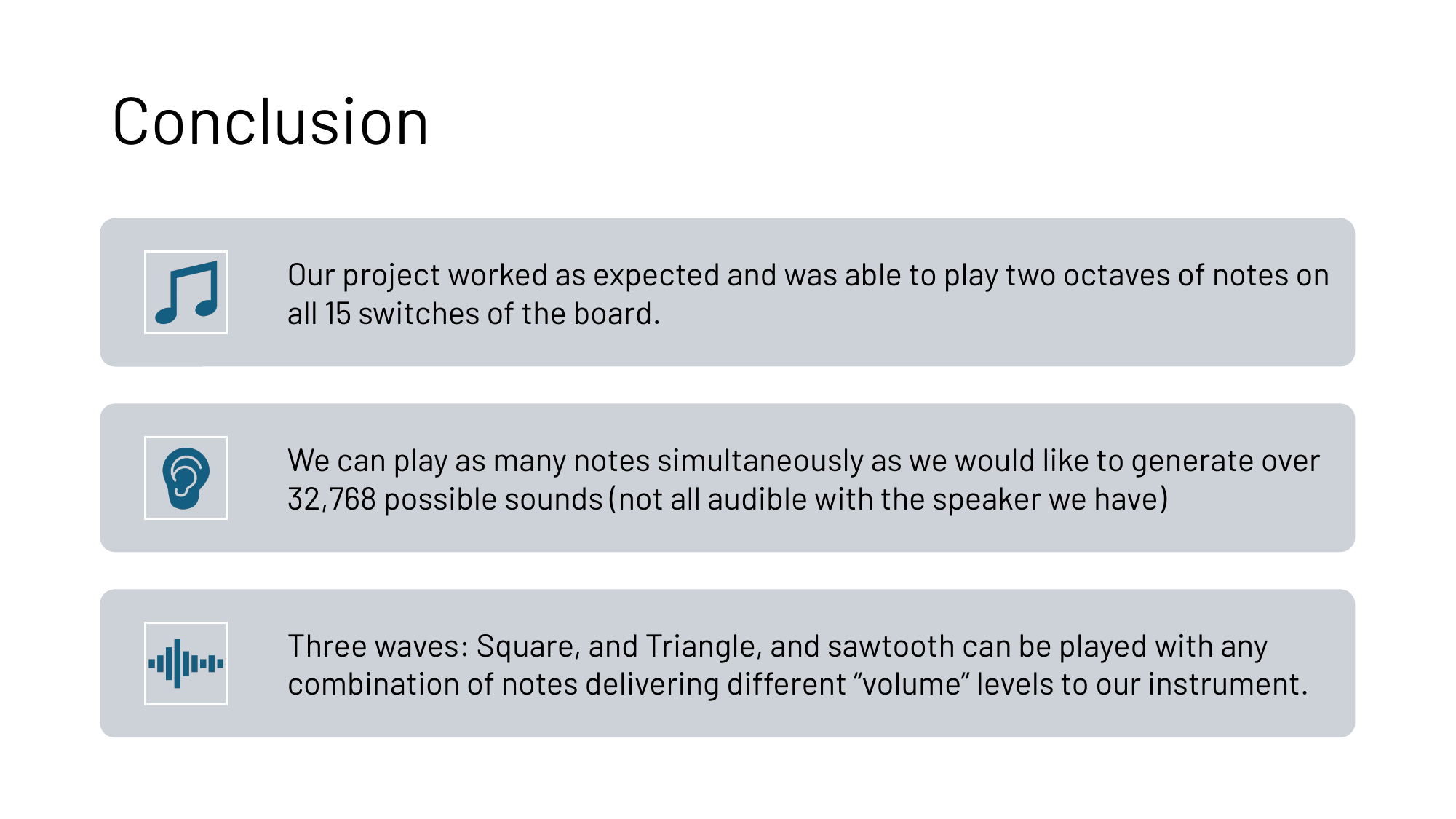

# Conclusion
Our project worked as expected and was able to play two octaves of notes on all 15 switches of the board.
We can play as many notes simultaneously as we would like to generate over 32,768 possible sounds (not all audible with the speaker we have)
Three waves: Square, and Triangle, and sawtooth can be played with any combination of notes delivering different “volume” levels to our instrument.